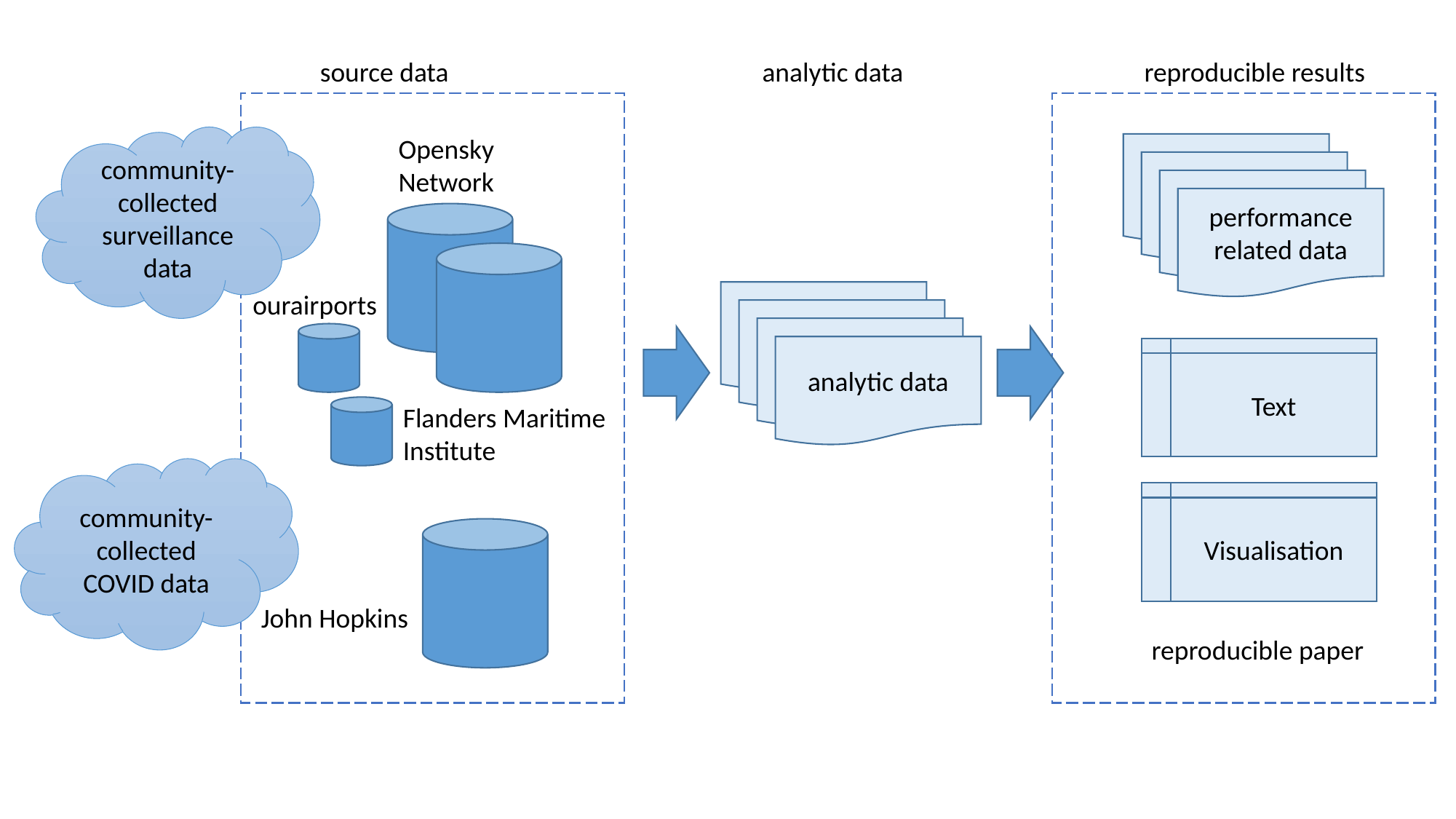

source data
reproducible results
analytic data

Opensky Network
community-collected surveillance data

performance related data

ourairports

analytic data
Text
Flanders Maritime Institute

community-collected COVID data
Visualisation

John Hopkins
reproducible paper